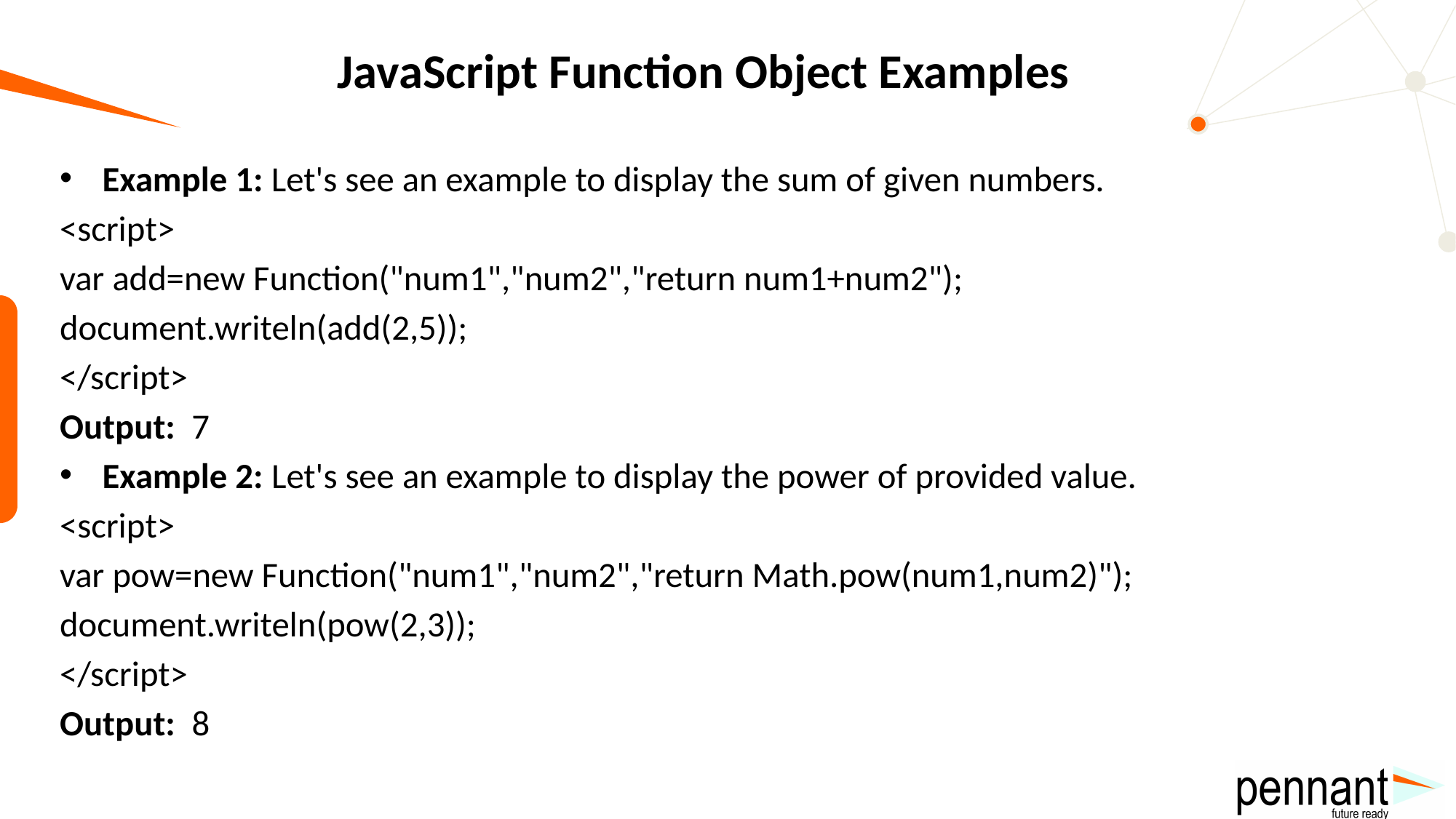

# JavaScript Function Object Examples
Example 1: Let's see an example to display the sum of given numbers.
<script>
var add=new Function("num1","num2","return num1+num2");
document.writeln(add(2,5));
</script>
Output:  7
Example 2: Let's see an example to display the power of provided value.
<script>
var pow=new Function("num1","num2","return Math.pow(num1,num2)");
document.writeln(pow(2,3));
</script>
Output:  8